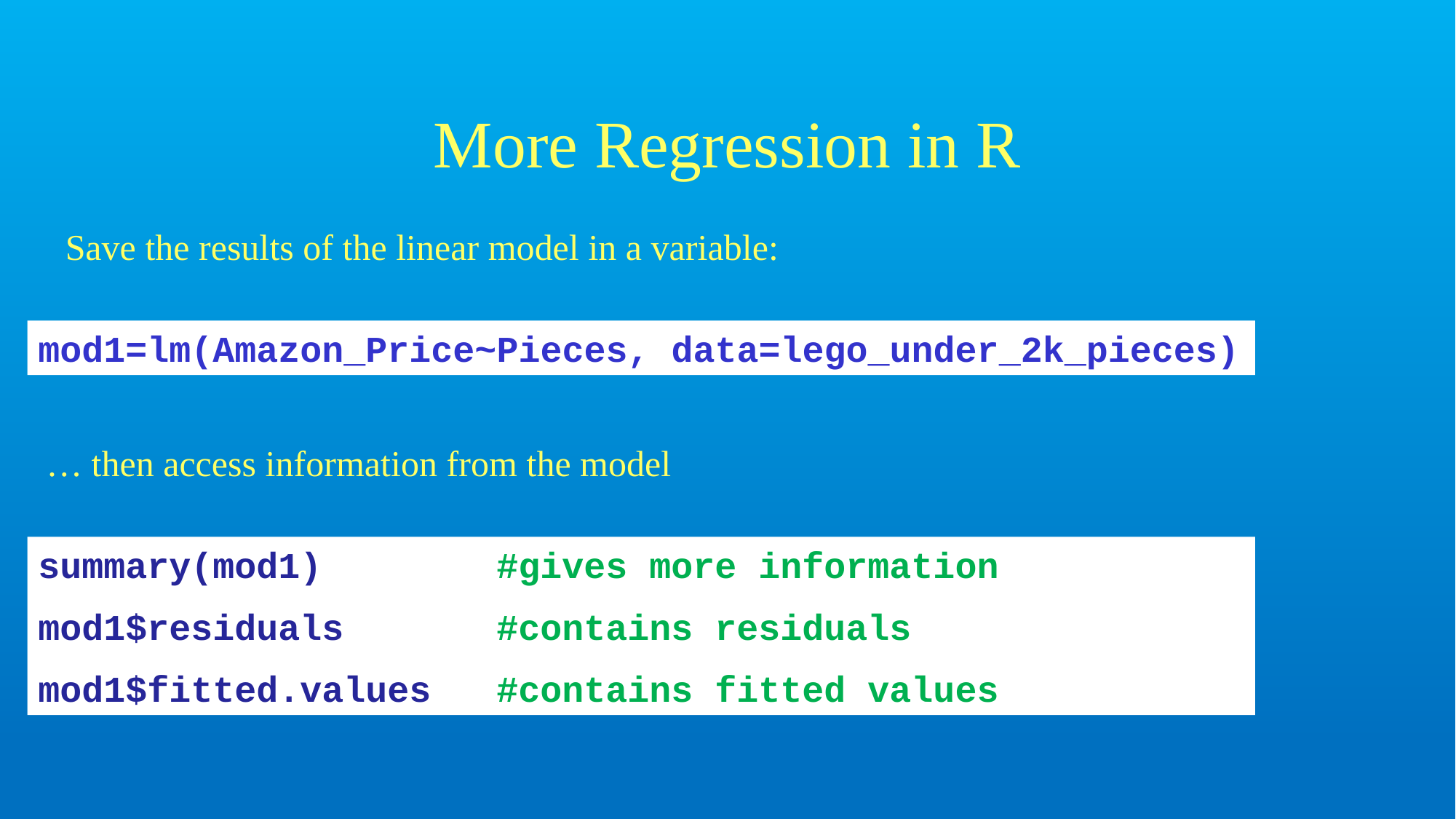

# More Regression in R
Save the results of the linear model in a variable:
mod1=lm(Amazon_Price~Pieces, data=lego_under_2k_pieces)
… then access information from the model
summary(mod1)        #gives more information
mod1$residuals       #contains residuals
mod1$fitted.values   #contains fitted values